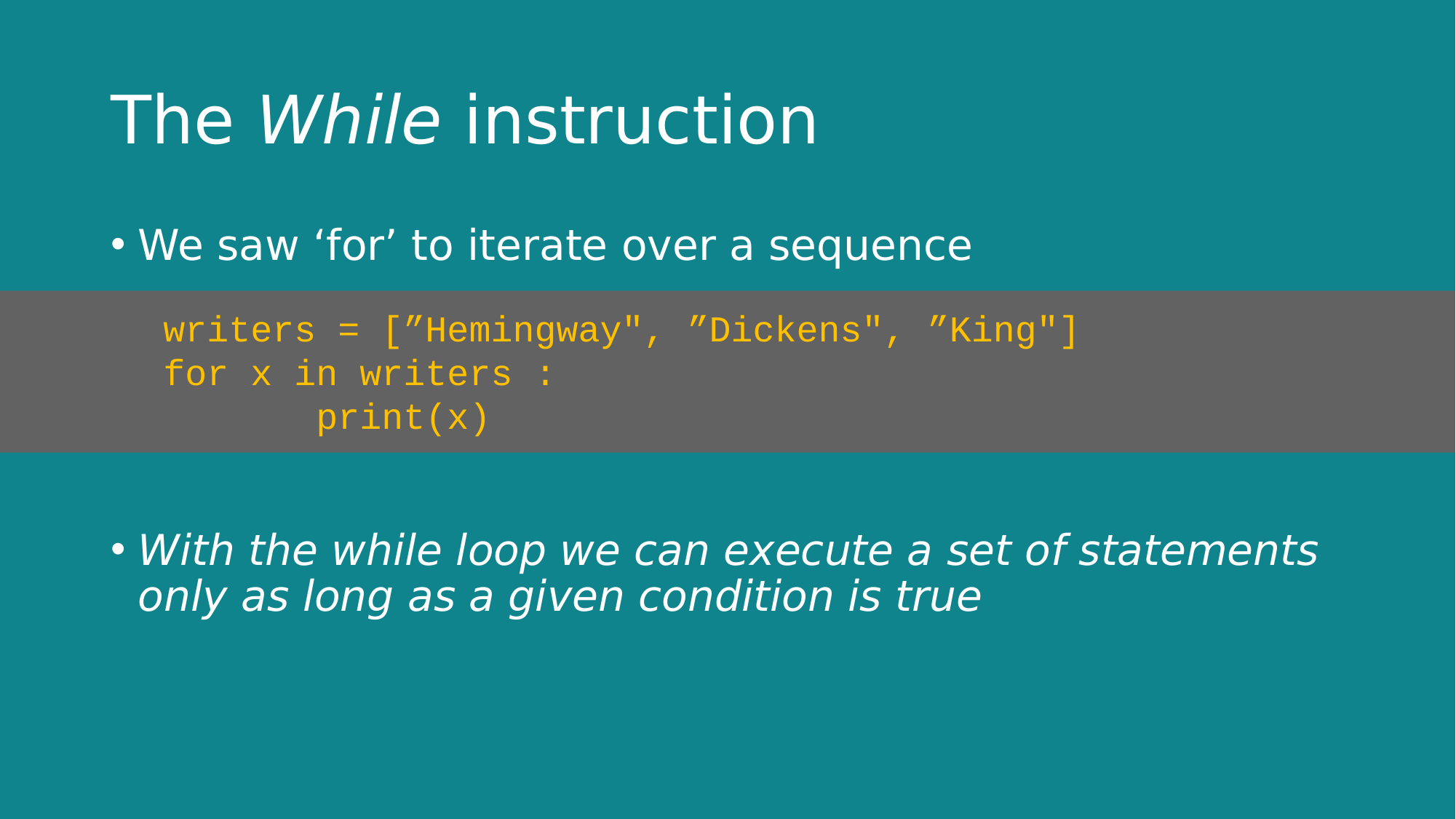

# The While instruction
We saw ‘for’ to iterate over a sequence

With the while loop we can execute a set of statements only as long as a given condition is true

writers = [”Hemingway", ”Dickens", ”King"]
for x in writers :
       print(x)